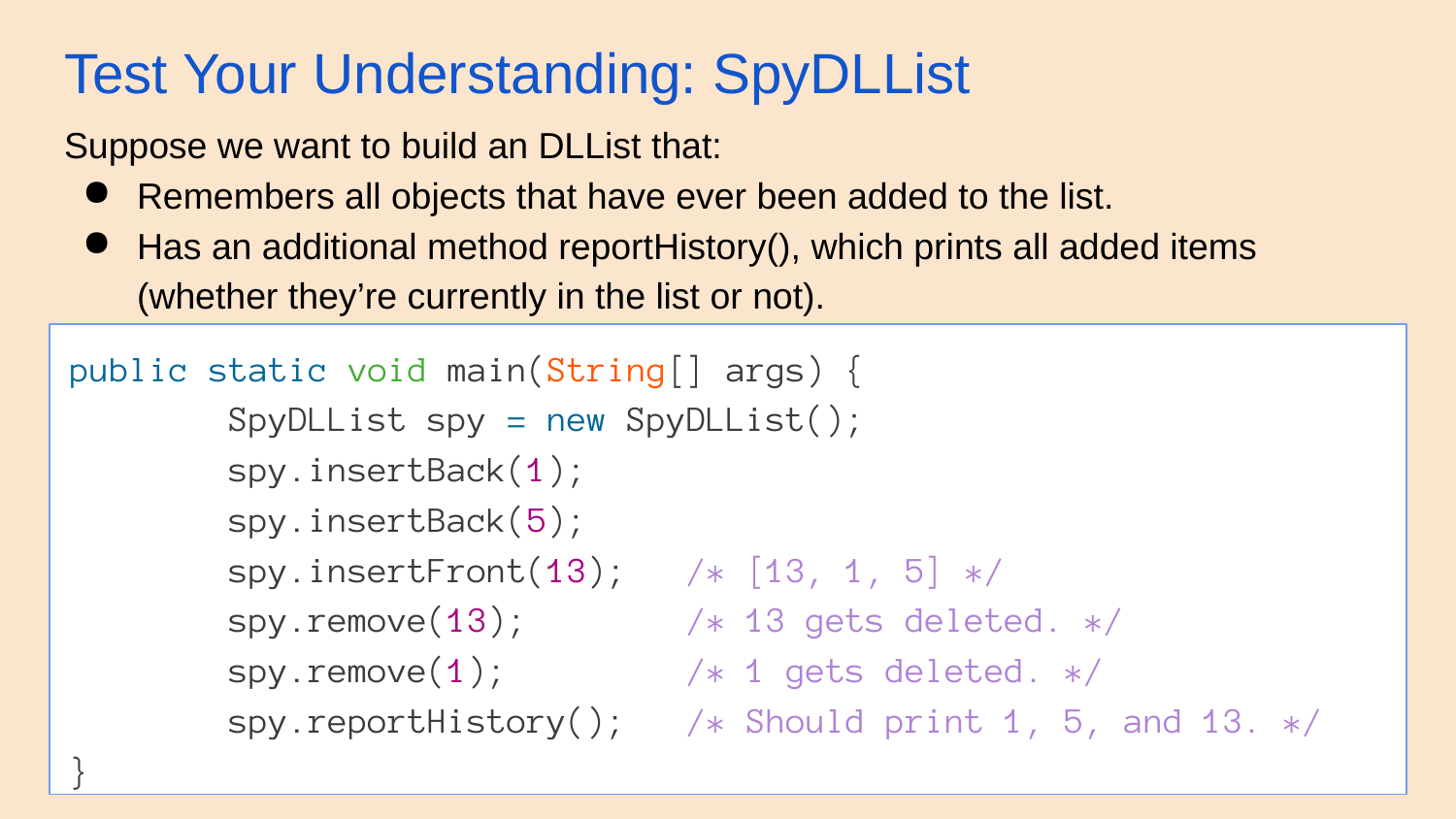

# Test Your Understanding: SpyDLList
Suppose we want to build an DLList that:
Remembers all objects that have ever been added to the list.
Has an additional method reportHistory(), which prints all added items (whether they’re currently in the list or not).
public static void main(String[] args) {
        SpyDLList spy = new SpyDLList();
        spy.insertBack(1);
        spy.insertBack(5);
        spy.insertFront(13);   /* [13, 1, 5] */
        spy.remove(13);        /* 13 gets deleted. */
        spy.remove(1);         /* 1 gets deleted. */
        spy.reportHistory();   /* Should print 1, 5, and 13. */
}